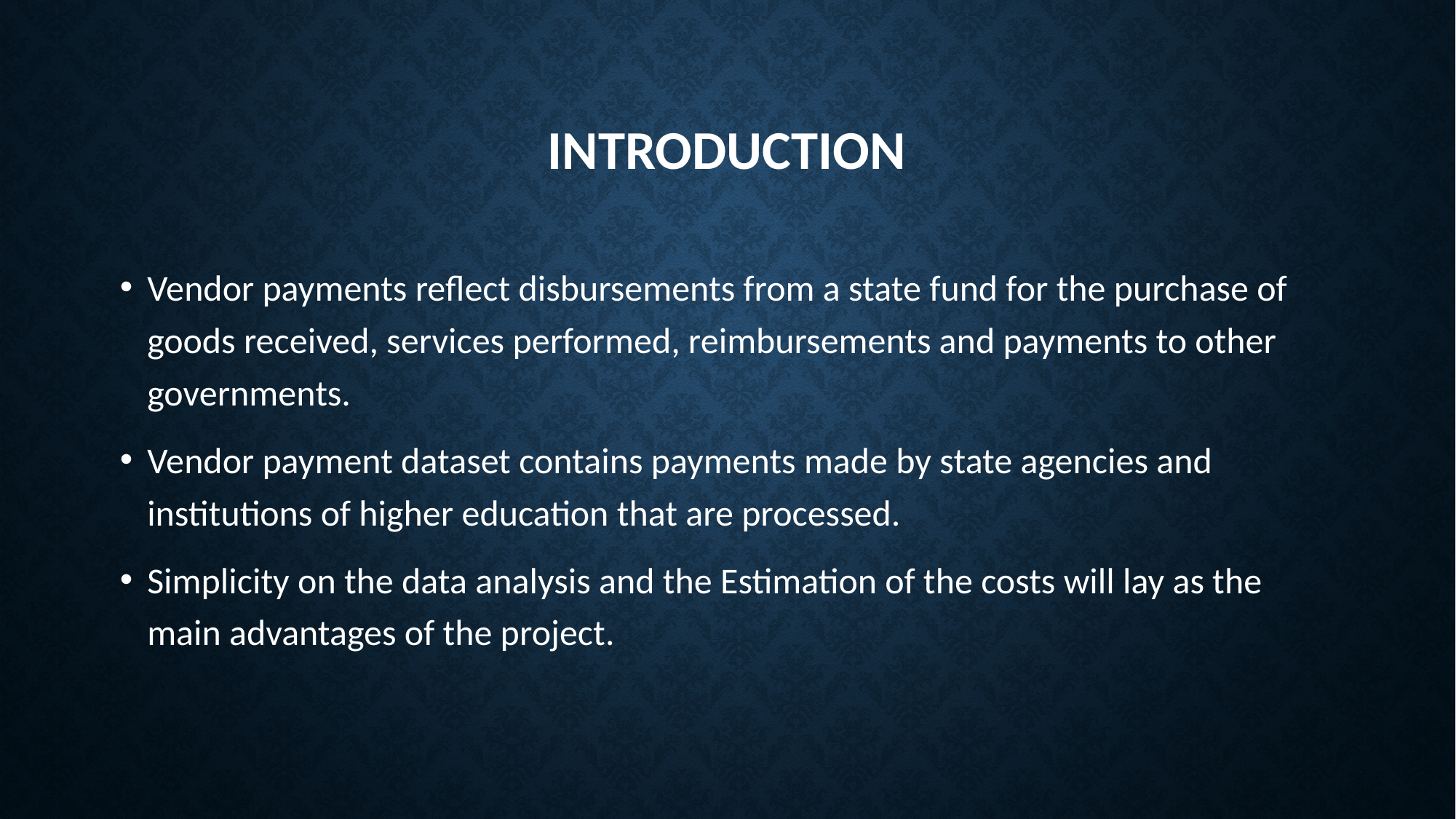

# Introduction
Vendor payments reflect disbursements from a state fund for the purchase of goods received, services performed, reimbursements and payments to other governments.
Vendor payment dataset contains payments made by state agencies and institutions of higher education that are processed.
Simplicity on the data analysis and the Estimation of the costs will lay as the main advantages of the project.